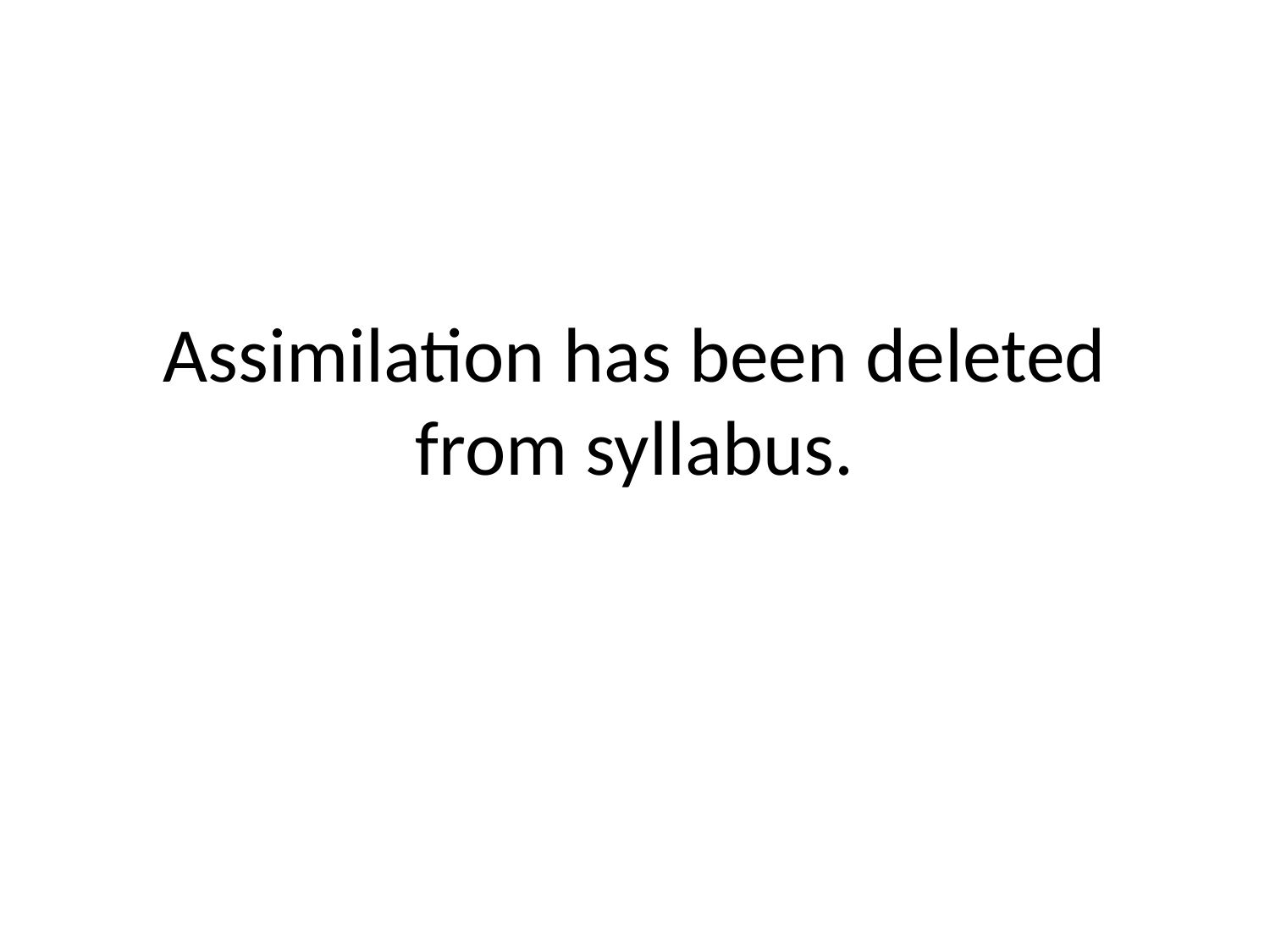

# Assimilation has been deleted from syllabus.